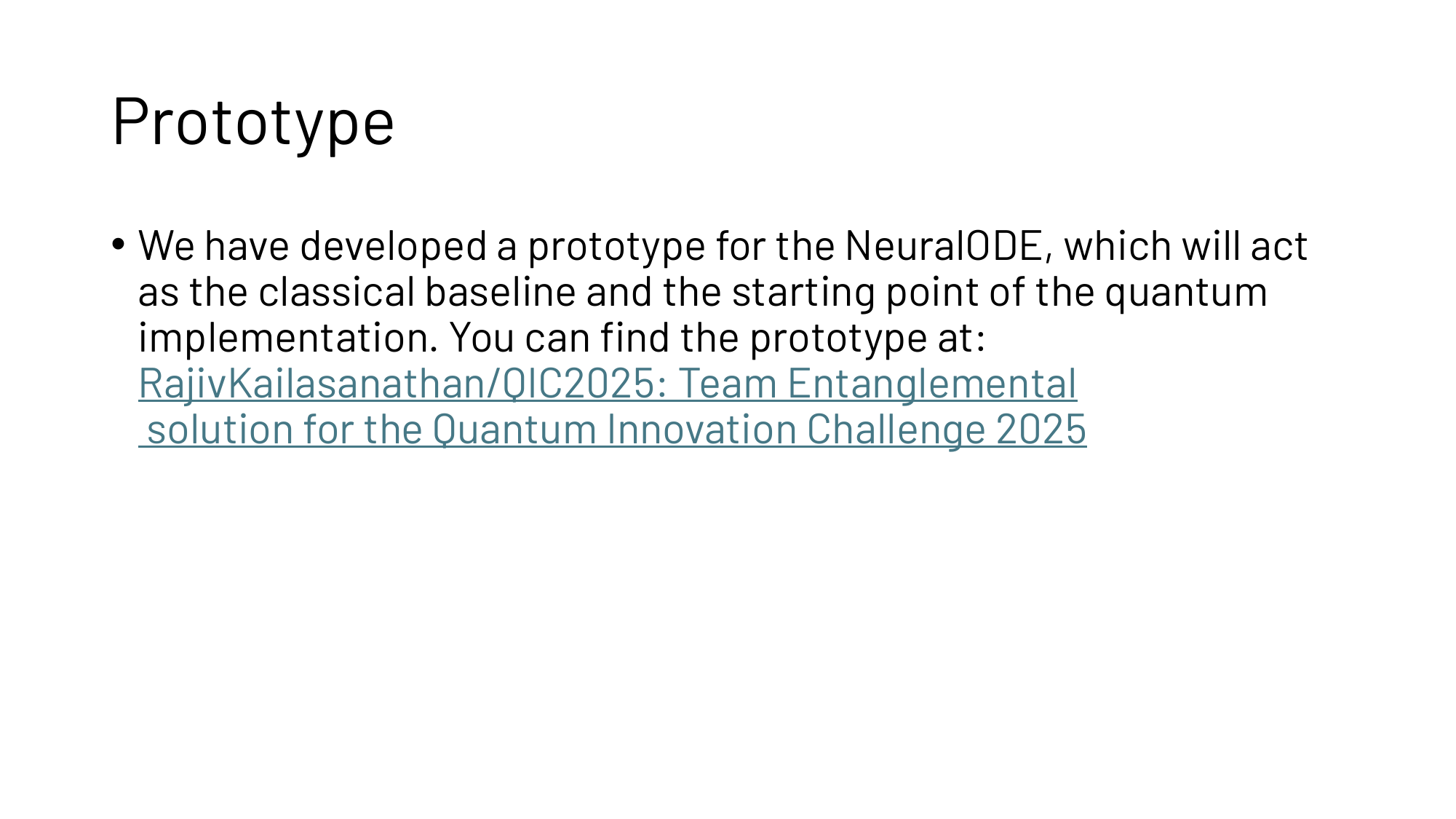

# Prototype
We have developed a prototype for the NeuralODE, which will act as the classical baseline and the starting point of the quantum implementation. You can find the prototype at:
RajivKailasanathan/QIC2025: Team Entanglemental solution for the Quantum Innovation Challenge 2025